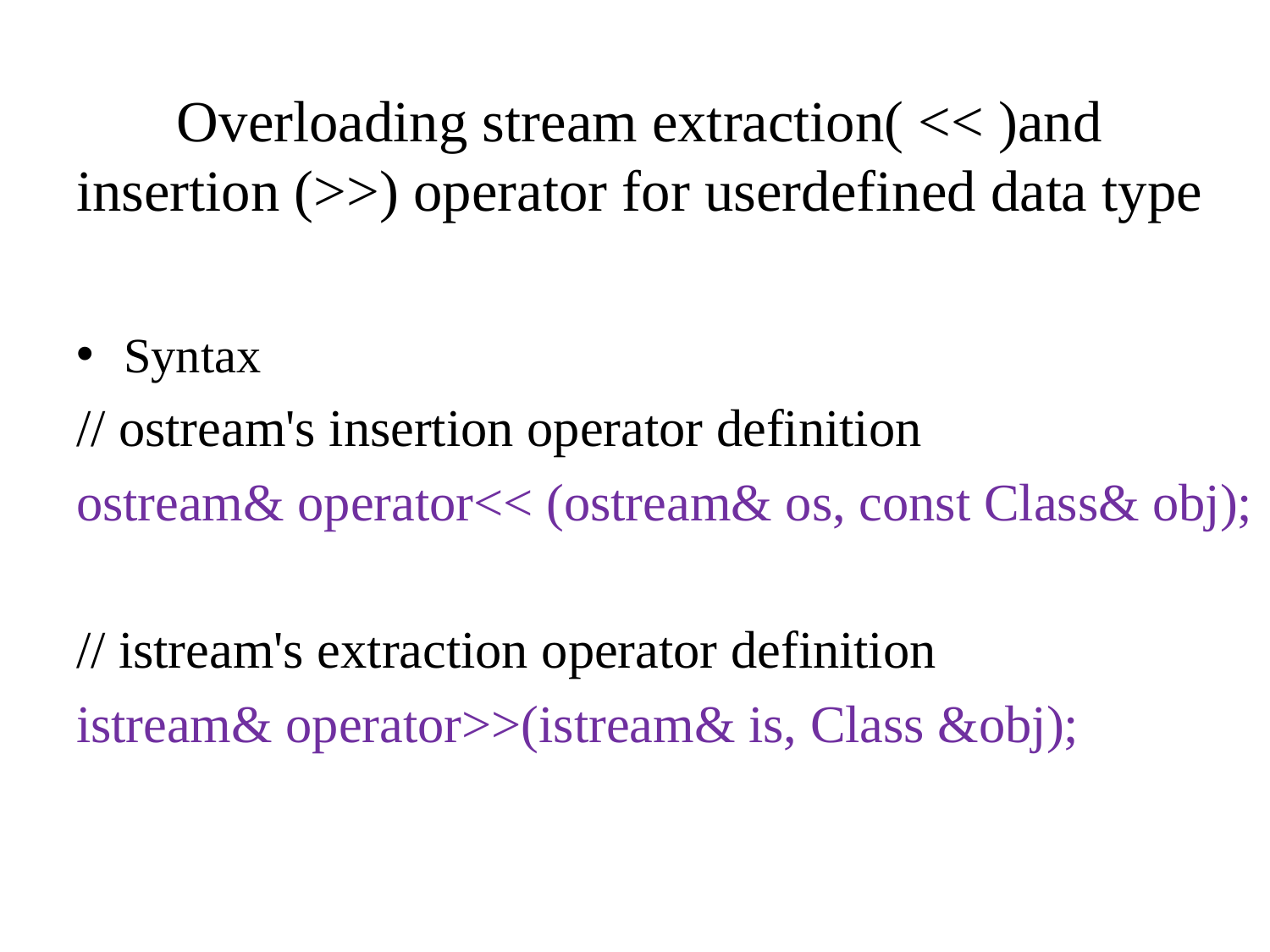

# Overloading stream extraction( << )and insertion (>>) operator for userdefined data type
Syntax
// ostream's insertion operator definition
ostream& operator<< (ostream& os, const Class& obj);

// istream's extraction operator definition
istream& operator>>(istream& is, Class &obj);